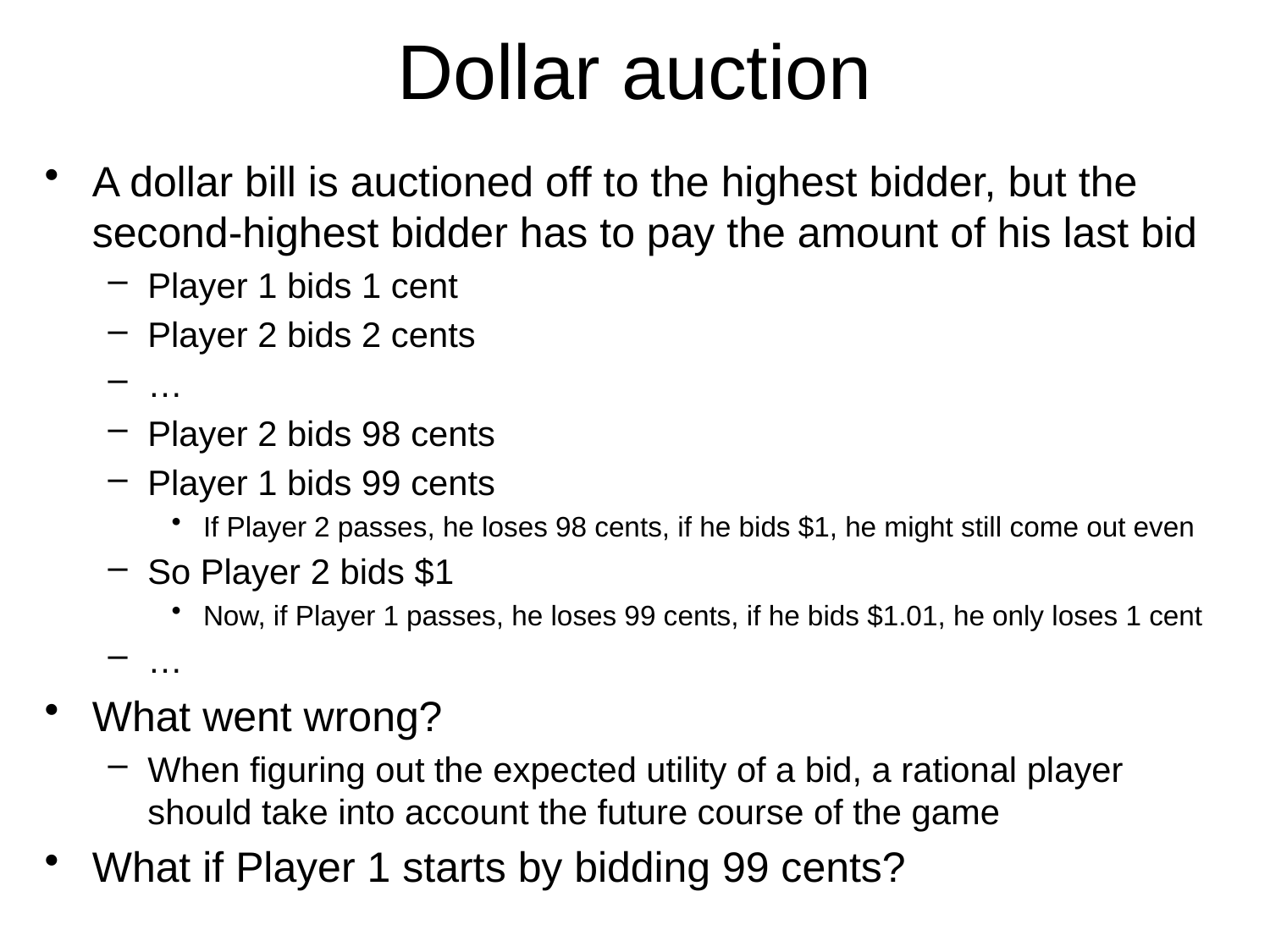

# Dollar auction
A dollar bill is auctioned off to the highest bidder, but the second-highest bidder has to pay the amount of his last bid
Player 1 bids 1 cent
Player 2 bids 2 cents
…
Player 2 bids 98 cents
Player 1 bids 99 cents
If Player 2 passes, he loses 98 cents, if he bids $1, he might still come out even
So Player 2 bids $1
Now, if Player 1 passes, he loses 99 cents, if he bids $1.01, he only loses 1 cent
…
What went wrong?
When figuring out the expected utility of a bid, a rational player should take into account the future course of the game
What if Player 1 starts by bidding 99 cents?